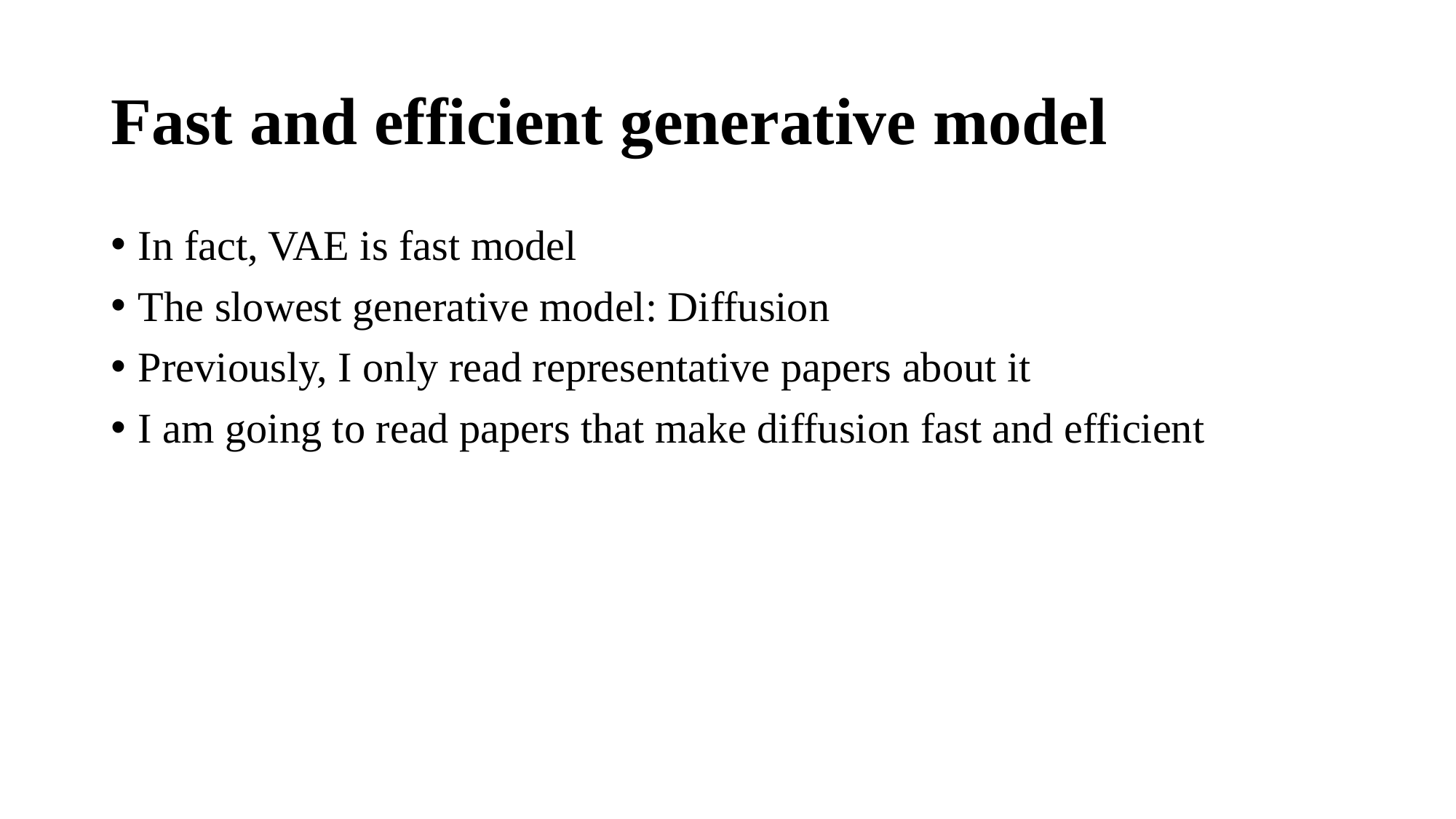

# Fast and efficient generative model
In fact, VAE is fast model
The slowest generative model: Diffusion
Previously, I only read representative papers about it
I am going to read papers that make diffusion fast and efficient